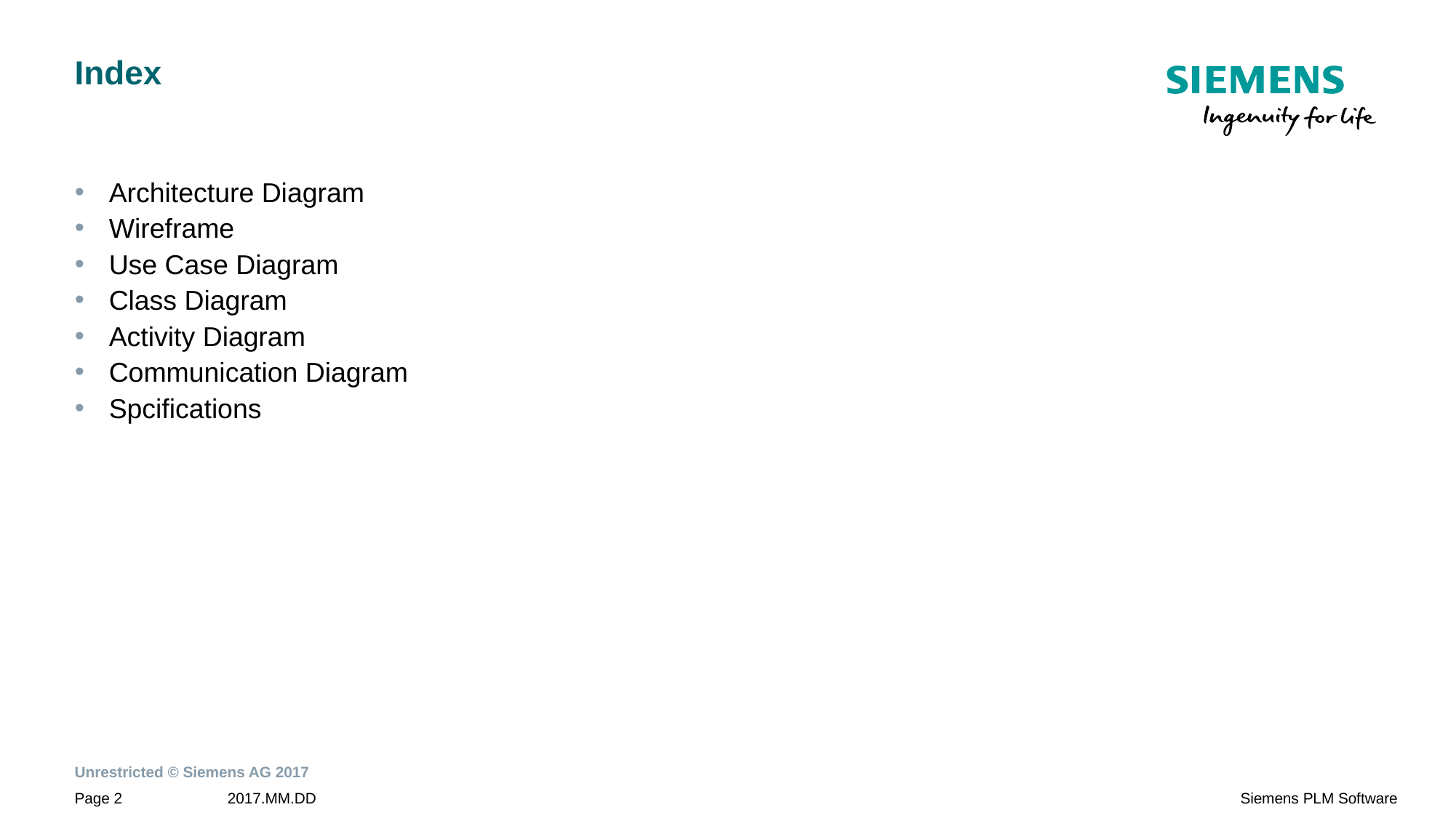

# Index
Architecture Diagram
Wireframe
Use Case Diagram
Class Diagram
Activity Diagram
Communication Diagram
Spcifications